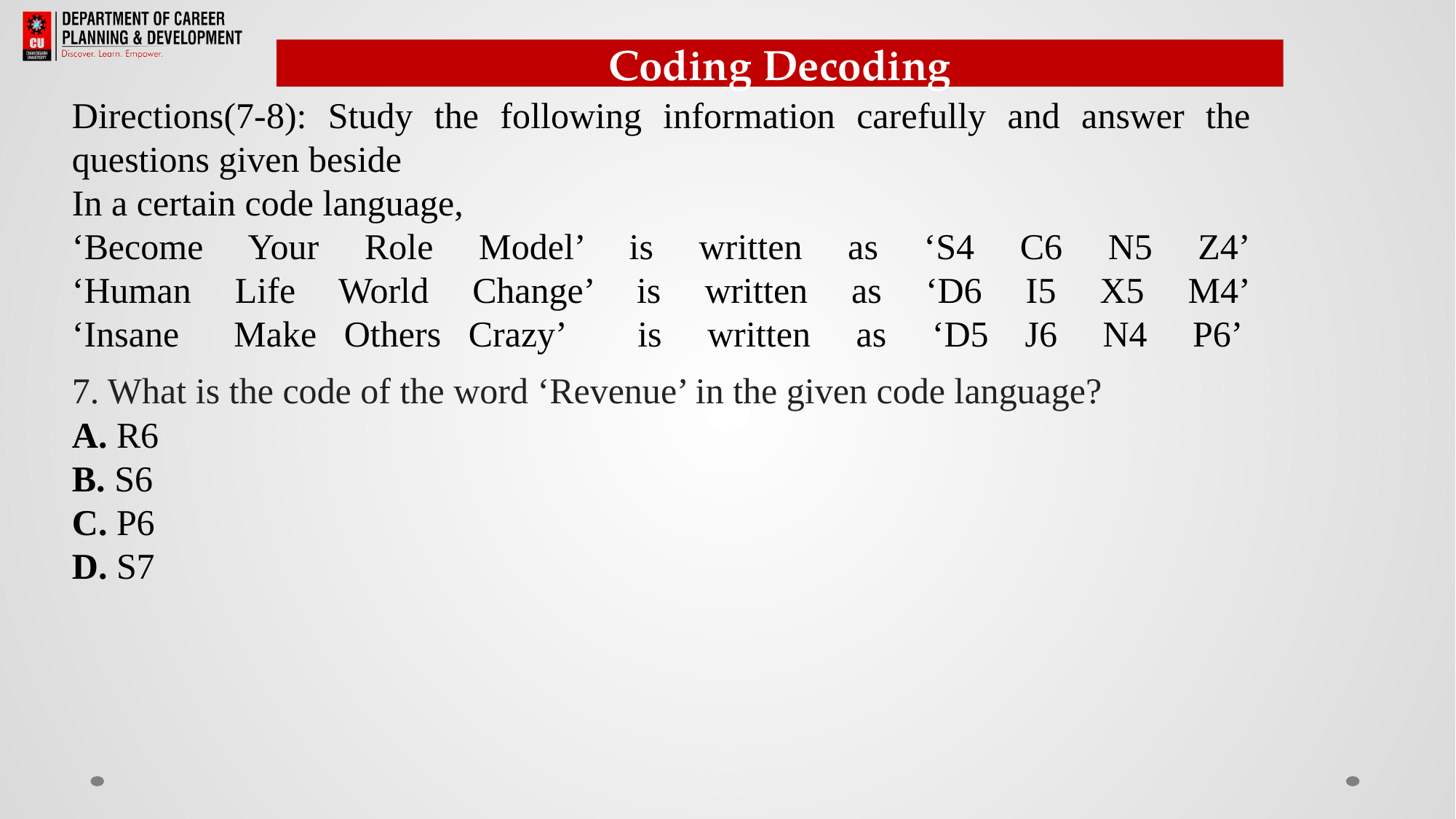

Coding Decoding

Directions(7-8): Study the following information carefully and answer the questions given beside
In a certain code language,
‘Become Your Role Model’ is written as ‘S4 C6 N5 Z4’
‘Human Life World Change’ is written as ‘D6 I5 X5 M4’
‘Insane      Make   Others   Crazy’        is     written     as     ‘D5    J6     N4     P6’
7. What is the code of the word ‘Revenue’ in the given code language?
A. R6
B. S6
C. P6
D. S7